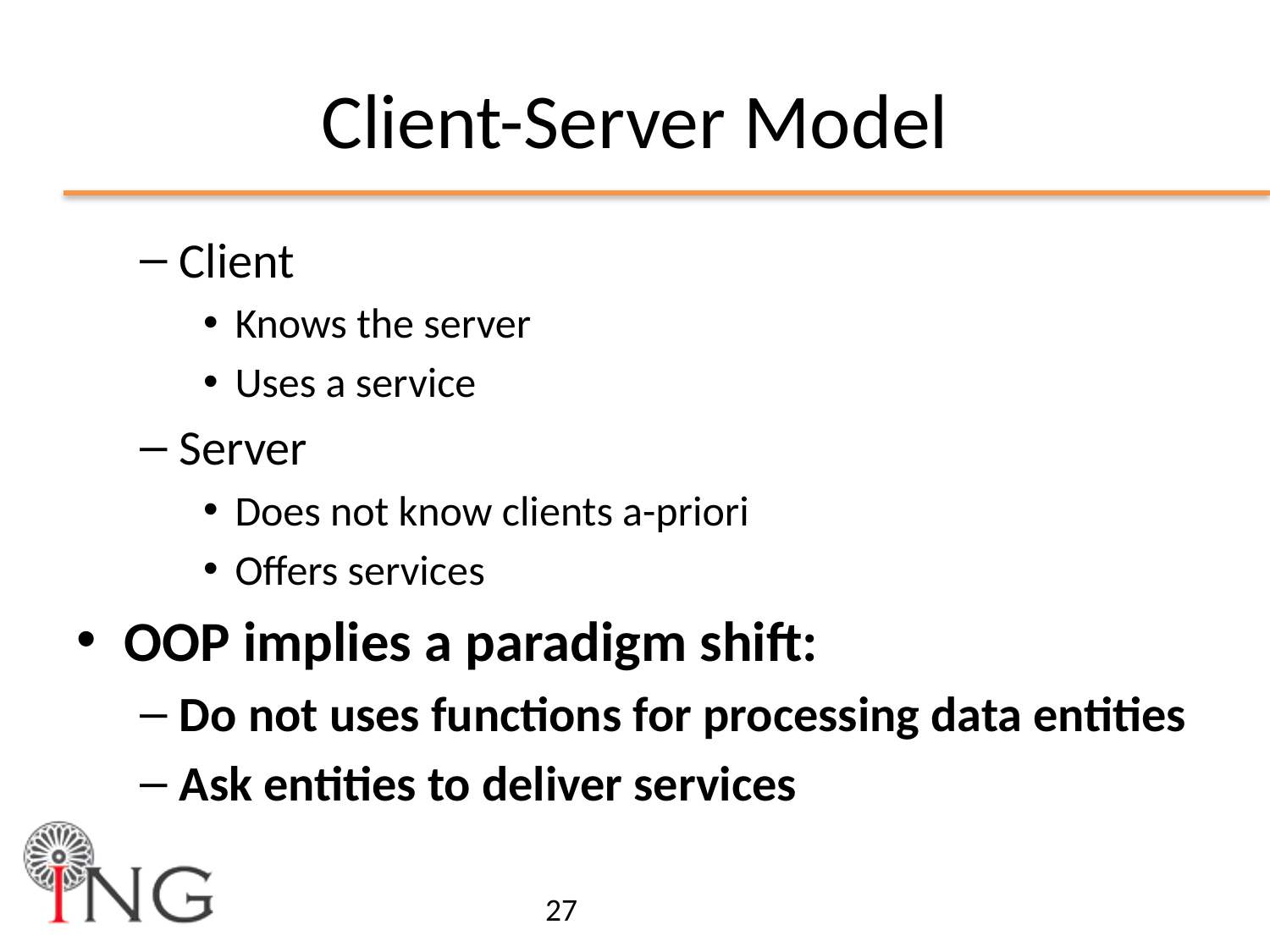

# Client-Server Model
Client
Knows the server
Uses a service
Server
Does not know clients a-priori
Offers services
OOP implies a paradigm shift:
Do not uses functions for processing data entities
Ask entities to deliver services
27